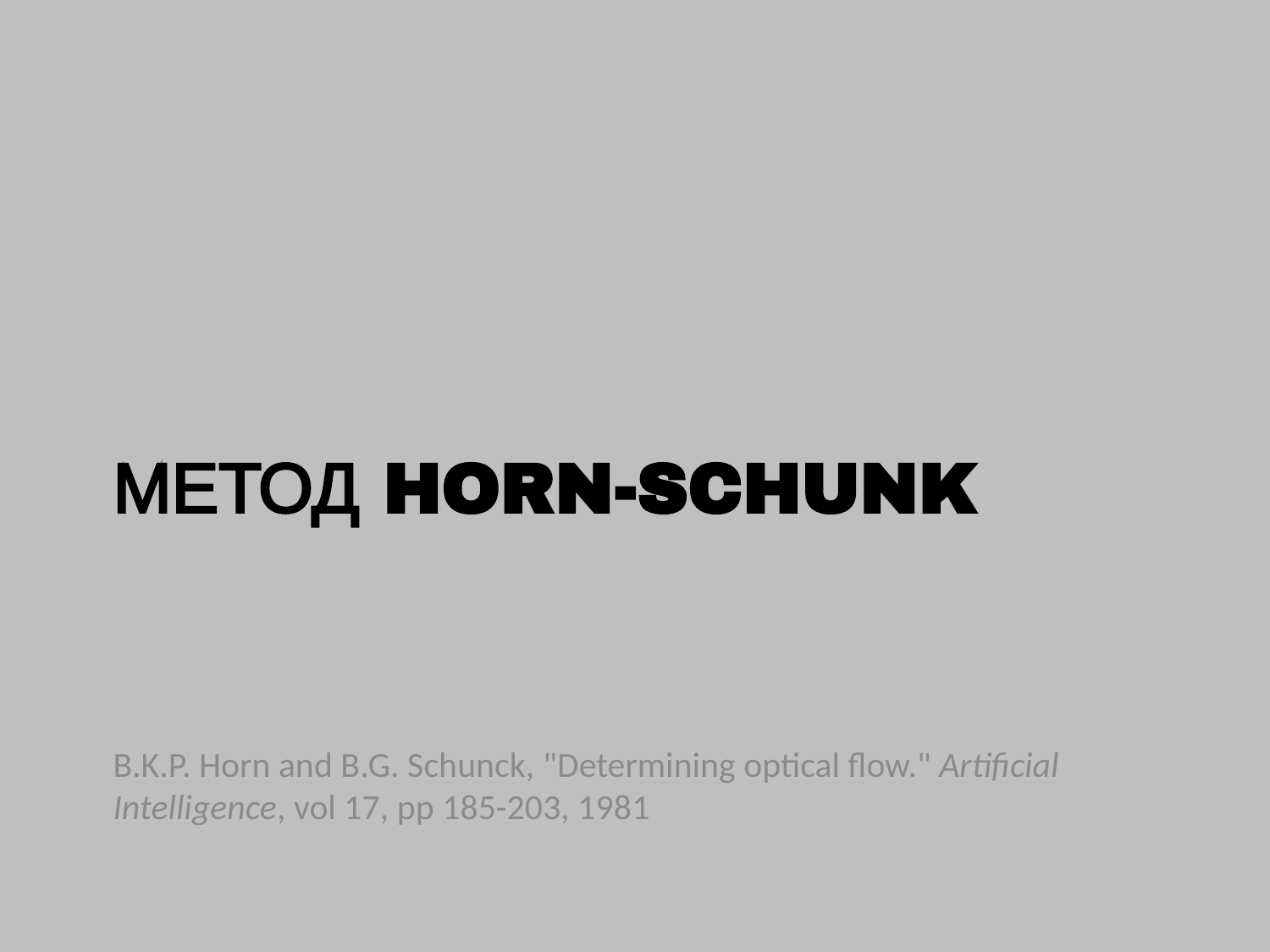

# Метод horn-schunk
B.K.P. Horn and B.G. Schunck, "Determining optical flow." Artificial Intelligence, vol 17, pp 185-203, 1981